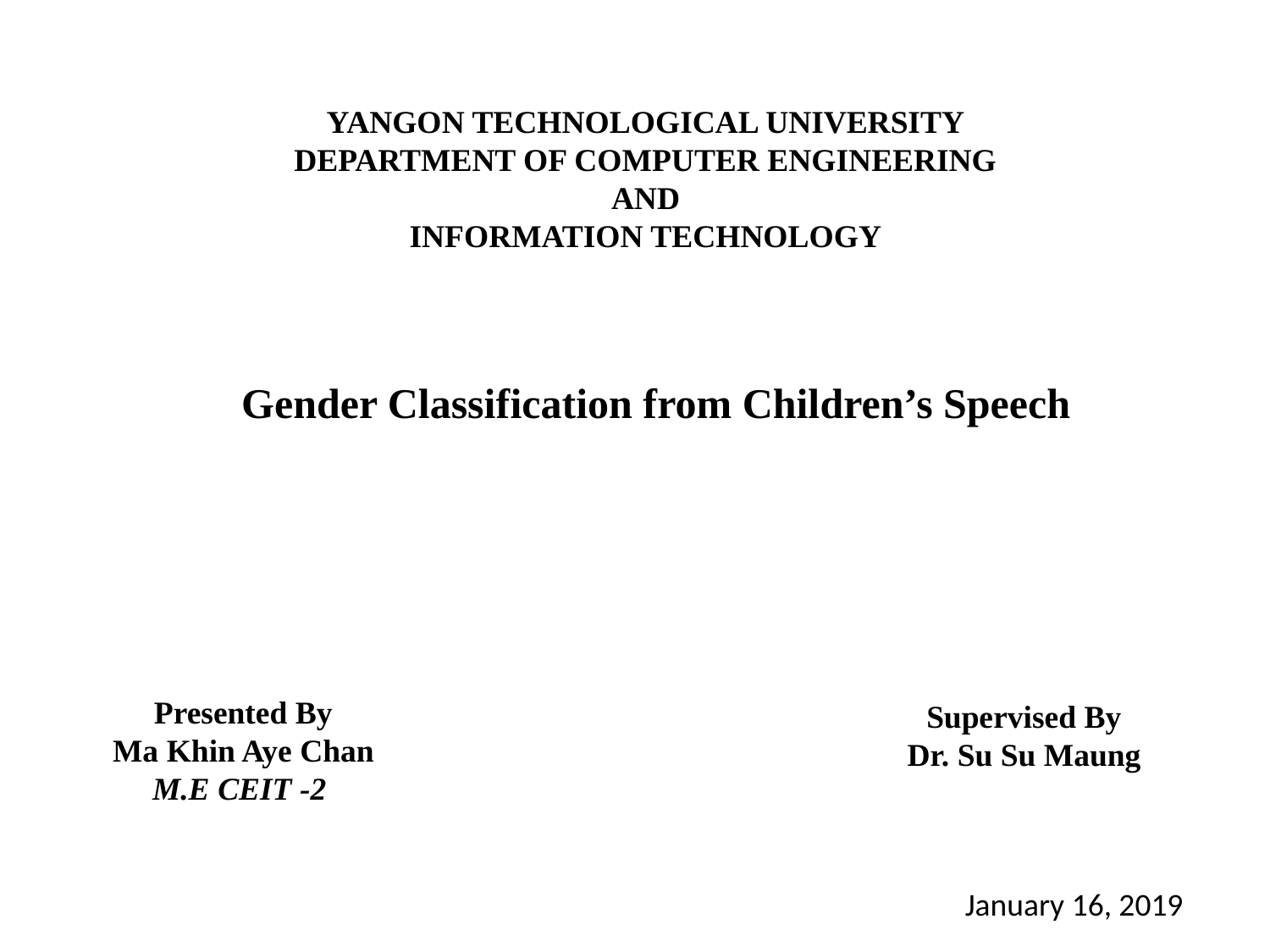

YANGON TECHNOLOGICAL UNIVERSITY
DEPARTMENT OF COMPUTER ENGINEERING
AND
INFORMATION TECHNOLOGY
Gender Classification from Children’s Speech
Presented By
Ma Khin Aye Chan
M.E CEIT -2
Supervised By
Dr. Su Su Maung
January 16, 2019